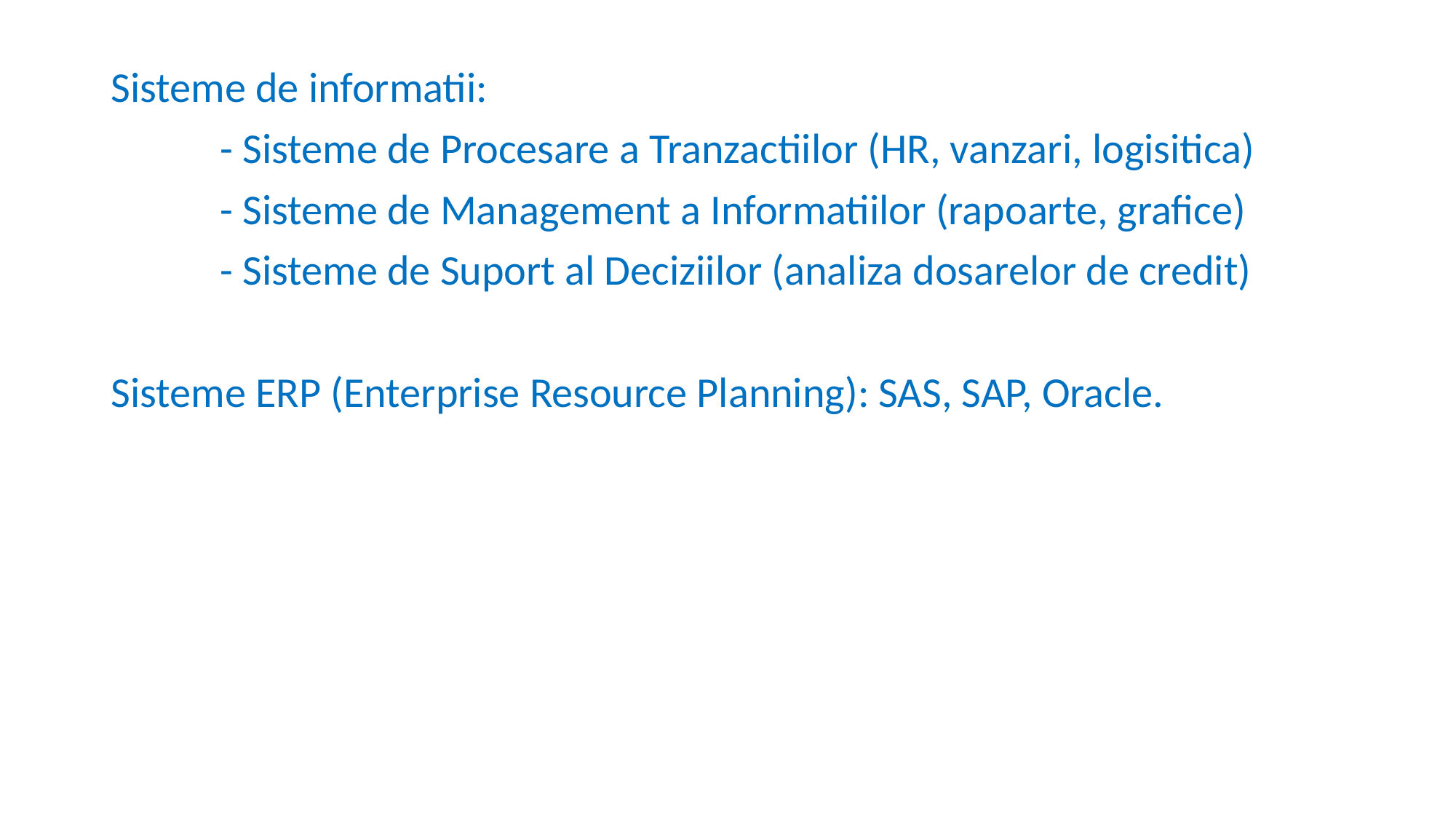

Sisteme de informatii:
	- Sisteme de Procesare a Tranzactiilor (HR, vanzari, logisitica)
	- Sisteme de Management a Informatiilor (rapoarte, grafice)
	- Sisteme de Suport al Deciziilor (analiza dosarelor de credit)

Sisteme ERP (Enterprise Resource Planning): SAS, SAP, Oracle.